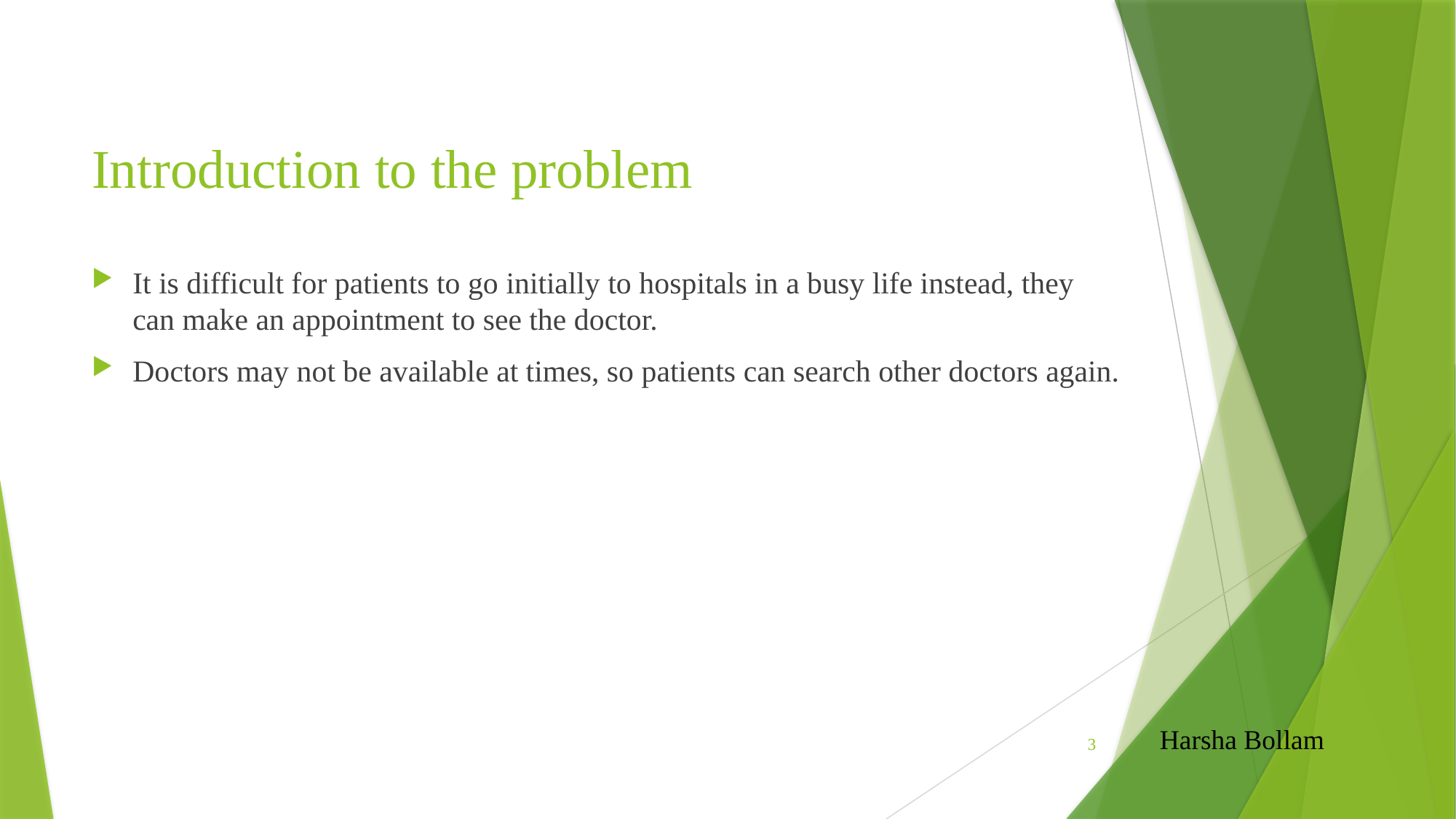

# Introduction to the problem
It is difficult for patients to go initially to hospitals in a busy life instead, they 
can make an appointment to see the doctor.
Doctors may not be available at times, so patients can search other doctors again.

Harsha Bollam
3